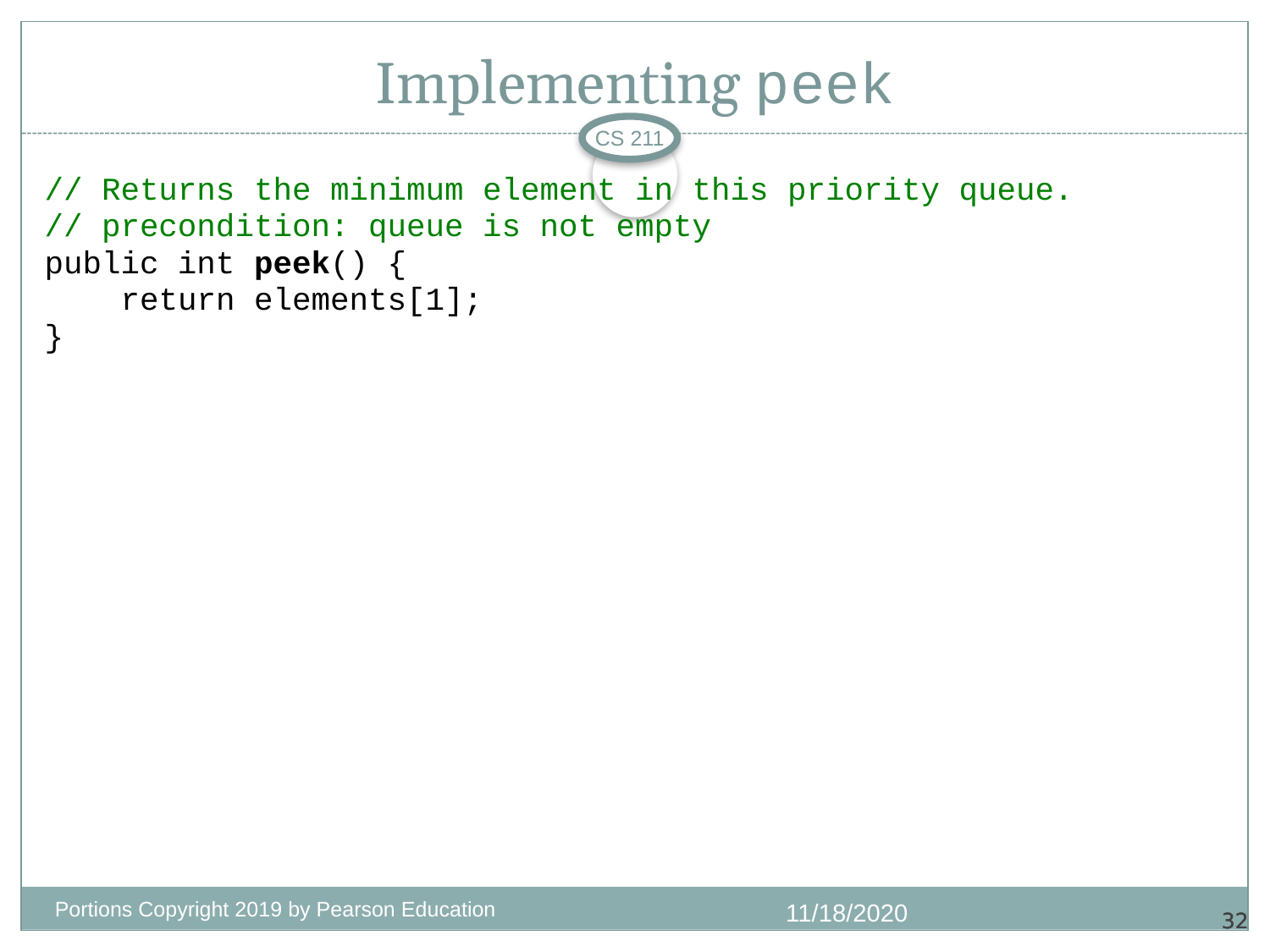

# Implementing peek
CS 211
// Returns the minimum element in this priority queue.
// precondition: queue is not empty
public int peek() {
    return elements[1];
}
Portions Copyright 2019 by Pearson Education
11/18/2020